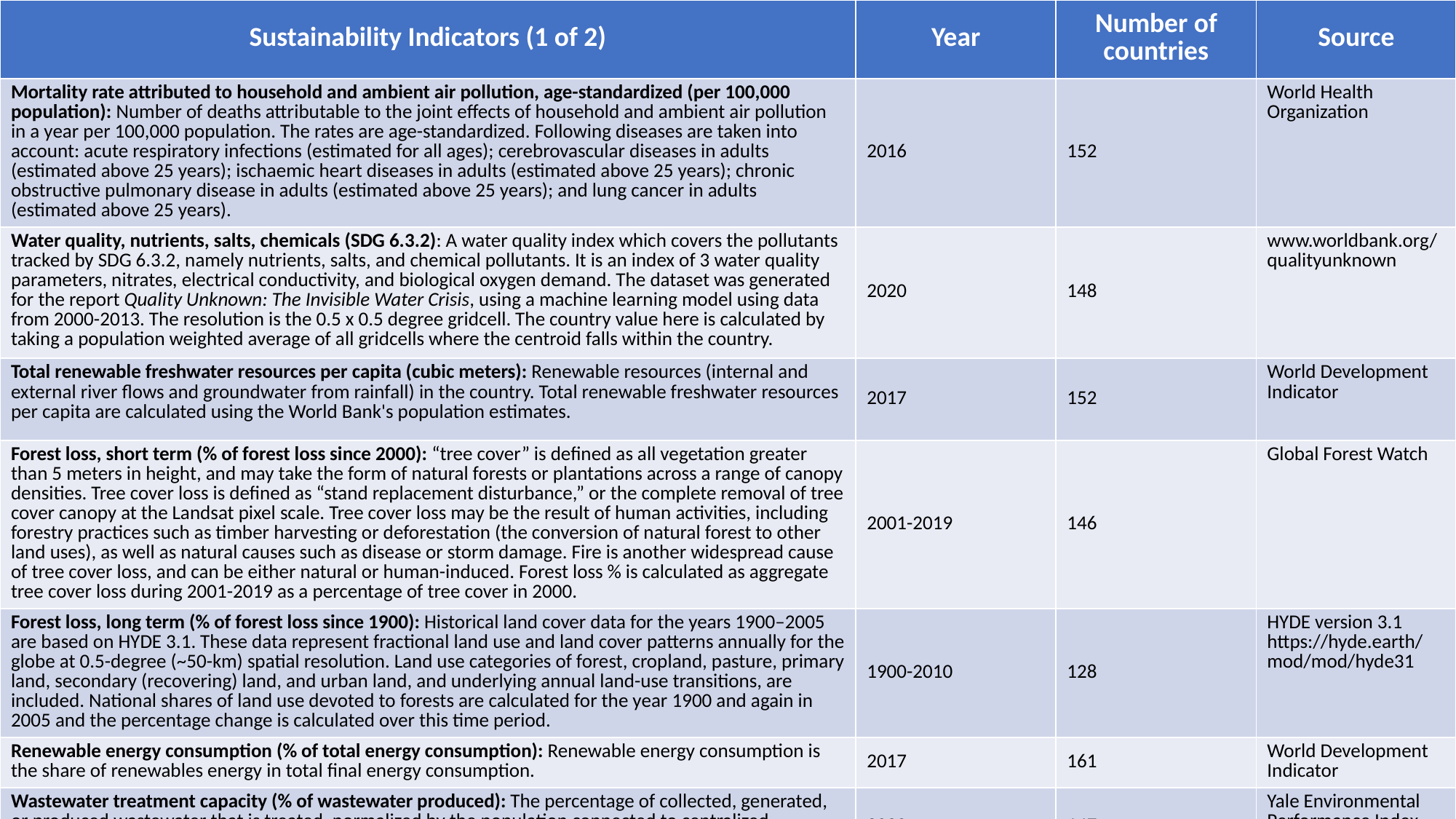

| Sustainability Indicators (1 of 2) | Year | Number of countries | Source |
| --- | --- | --- | --- |
| Mortality rate attributed to household and ambient air pollution, age-standardized (per 100,000 population): Number of deaths attributable to the joint effects of household and ambient air pollution in a year per 100,000 population. The rates are age-standardized. Following diseases are taken into account: acute respiratory infections (estimated for all ages); cerebrovascular diseases in adults (estimated above 25 years); ischaemic heart diseases in adults (estimated above 25 years); chronic obstructive pulmonary disease in adults (estimated above 25 years); and lung cancer in adults (estimated above 25 years). | 2016 | 152 | World Health Organization |
| Water quality, nutrients, salts, chemicals (SDG 6.3.2): A water quality index which covers the pollutants tracked by SDG 6.3.2, namely nutrients, salts, and chemical pollutants. It is an index of 3 water quality parameters, nitrates, electrical conductivity, and biological oxygen demand. The dataset was generated for the report Quality Unknown: The Invisible Water Crisis, using a machine learning model using data from 2000-2013. The resolution is the 0.5 x 0.5 degree gridcell. The country value here is calculated by taking a population weighted average of all gridcells where the centroid falls within the country. | 2020 | 148 | www.worldbank.org/qualityunknown |
| Total renewable freshwater resources per capita (cubic meters): Renewable resources (internal and external river flows and groundwater from rainfall) in the country. Total renewable freshwater resources per capita are calculated using the World Bank's population estimates. | 2017 | 152 | World Development Indicator |
| Forest loss, short term (% of forest loss since 2000): “tree cover” is defined as all vegetation greater than 5 meters in height, and may take the form of natural forests or plantations across a range of canopy densities. Tree cover loss is defined as “stand replacement disturbance,” or the complete removal of tree cover canopy at the Landsat pixel scale. Tree cover loss may be the result of human activities, including forestry practices such as timber harvesting or deforestation (the conversion of natural forest to other land uses), as well as natural causes such as disease or storm damage. Fire is another widespread cause of tree cover loss, and can be either natural or human-induced. Forest loss % is calculated as aggregate tree cover loss during 2001-2019 as a percentage of tree cover in 2000. | 2001-2019 | 146 | Global Forest Watch |
| Forest loss, long term (% of forest loss since 1900): Historical land cover data for the years 1900–2005 are based on HYDE 3.1. These data represent fractional land use and land cover patterns annually for the globe at 0.5-degree (~50-km) spatial resolution. Land use categories of forest, cropland, pasture, primary land, secondary (recovering) land, and urban land, and underlying annual land-use transitions, are included. National shares of land use devoted to forests are calculated for the year 1900 and again in 2005 and the percentage change is calculated over this time period. | 1900-2010 | 128 | HYDE version 3.1 https://hyde.earth/mod/mod/hyde31 |
| Renewable energy consumption (% of total energy consumption): Renewable energy consumption is the share of renewables energy in total final energy consumption. | 2017 | 161 | World Development Indicator |
| Wastewater treatment capacity (% of wastewater produced): The percentage of collected, generated, or produced wastewater that is treated, normalized by the population connected to centralized wastewater treatment facilities. | 2020 | 147 | Yale Environmental Performance Index |